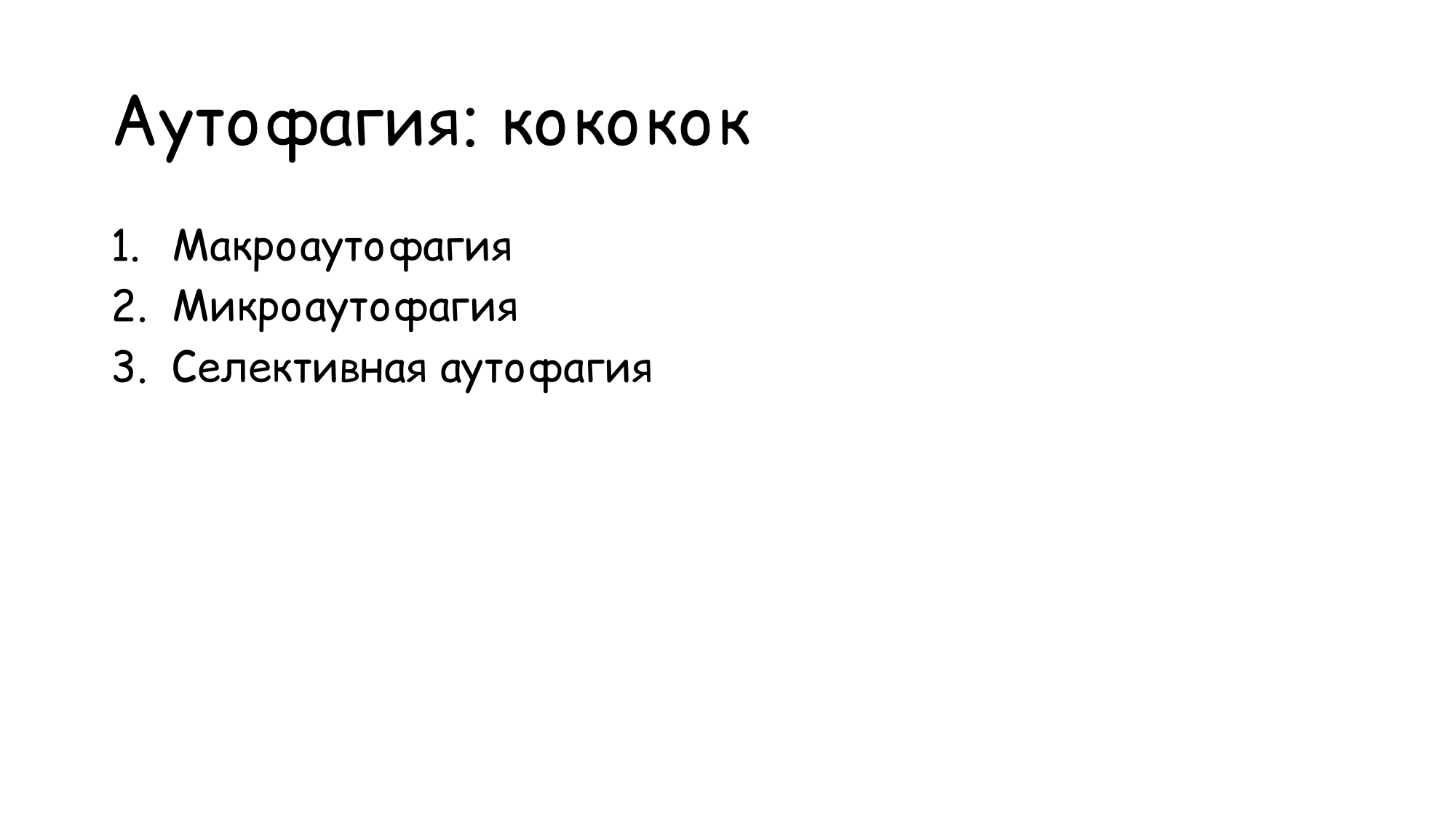

# Аутофагия: кококок
Макроаутофагия
Микроаутофагия
Селективная аутофагия